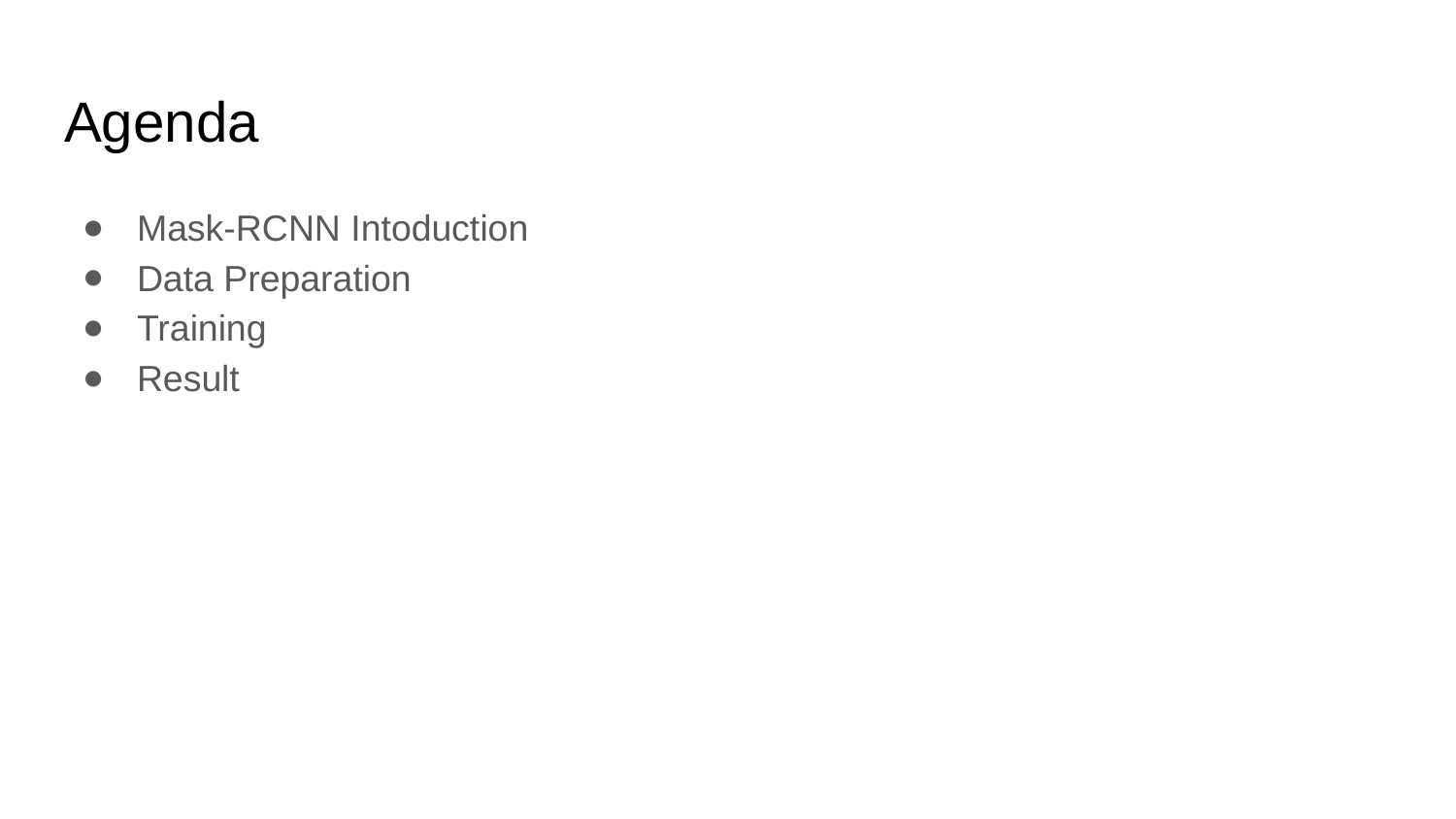

# Agenda
Mask-RCNN Intoduction
Data Preparation
Training
Result